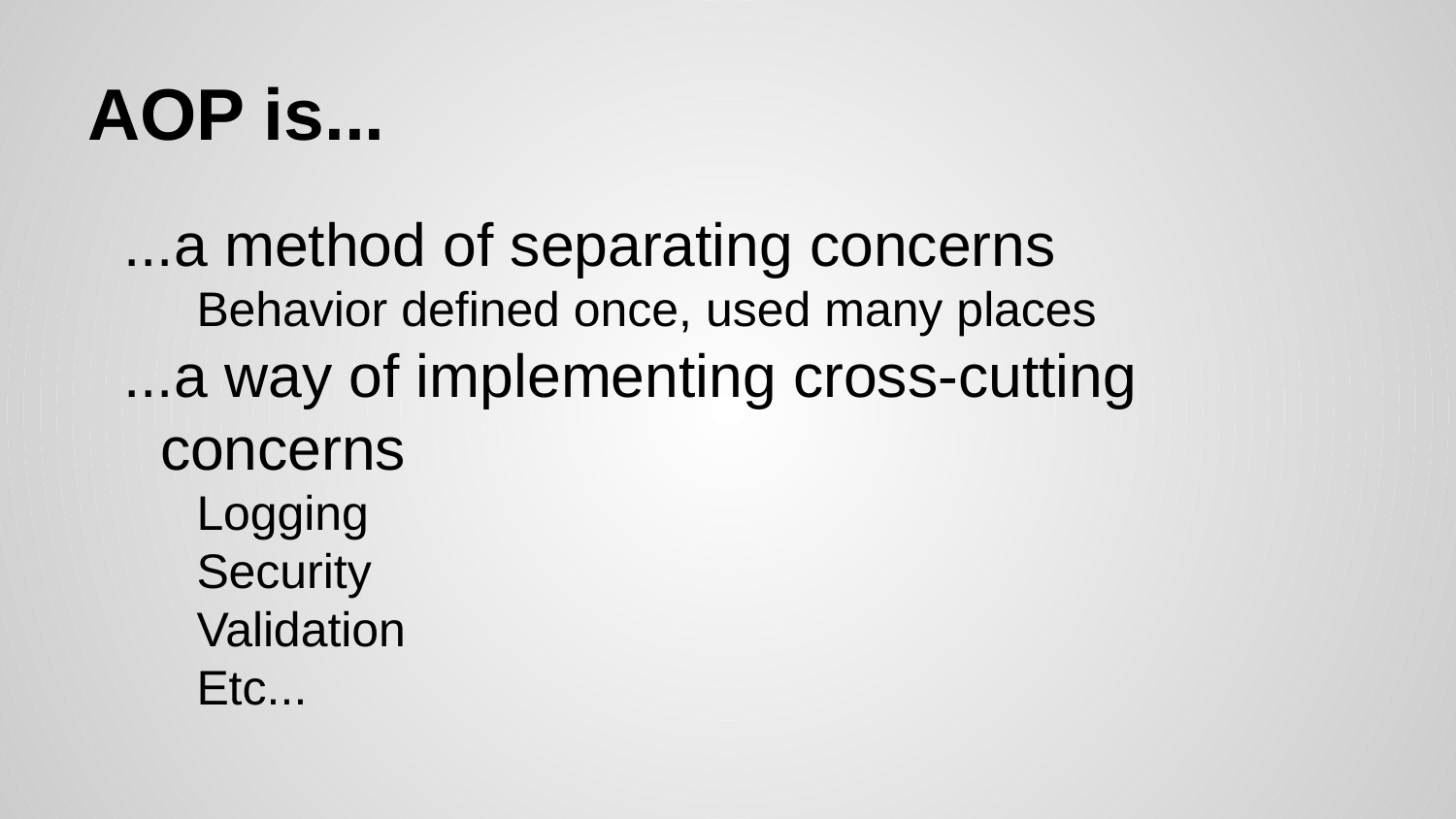

# AOP is...
...a method of separating concerns
Behavior defined once, used many places
...a way of implementing cross-cutting concerns
Logging
Security
Validation
Etc...